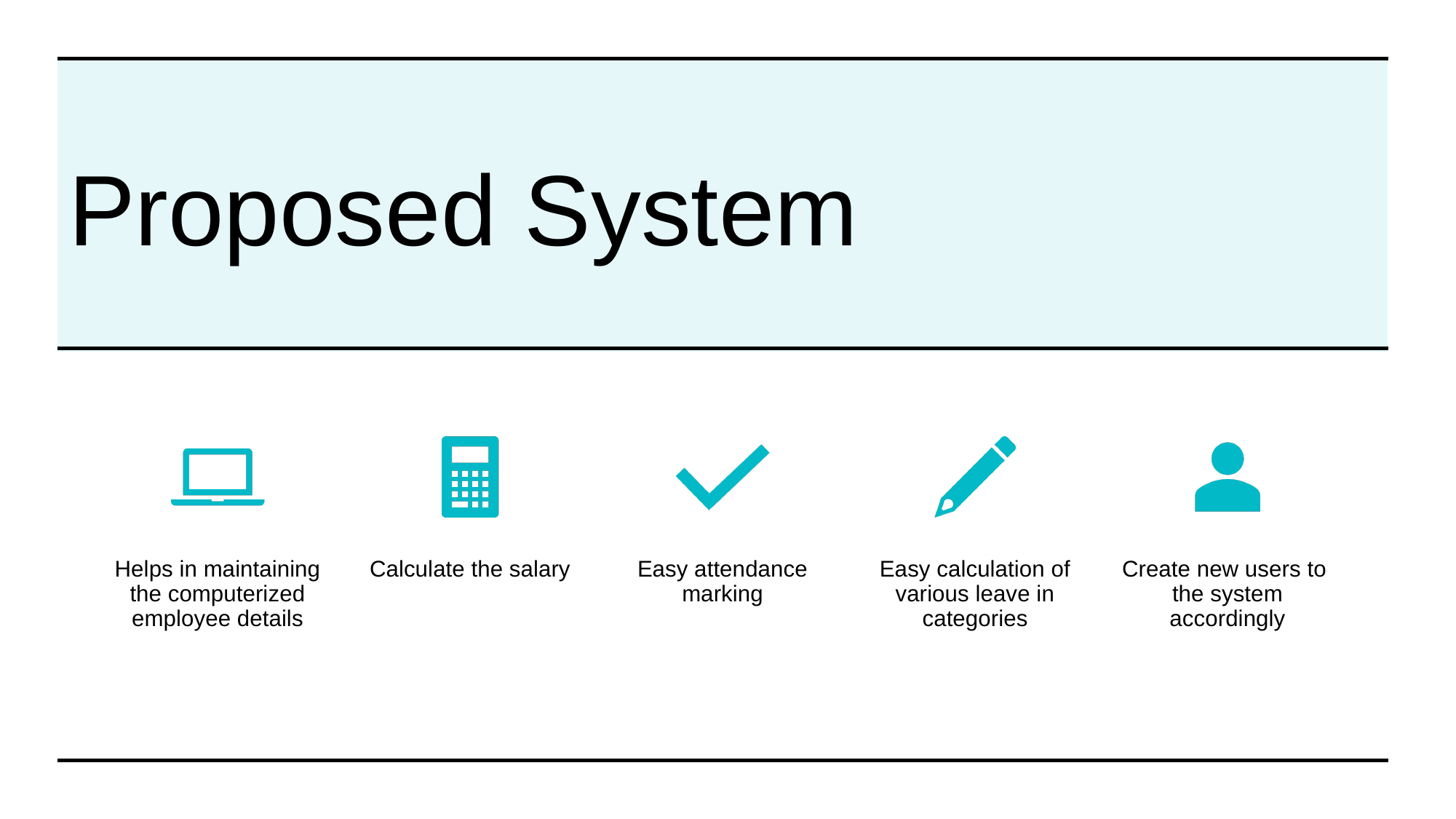

# Proposed System
Helps in maintaining the computerized employee details
Calculate the salary
Easy attendance marking
Easy calculation of various leave in categories
Create new users to  the system accordingly